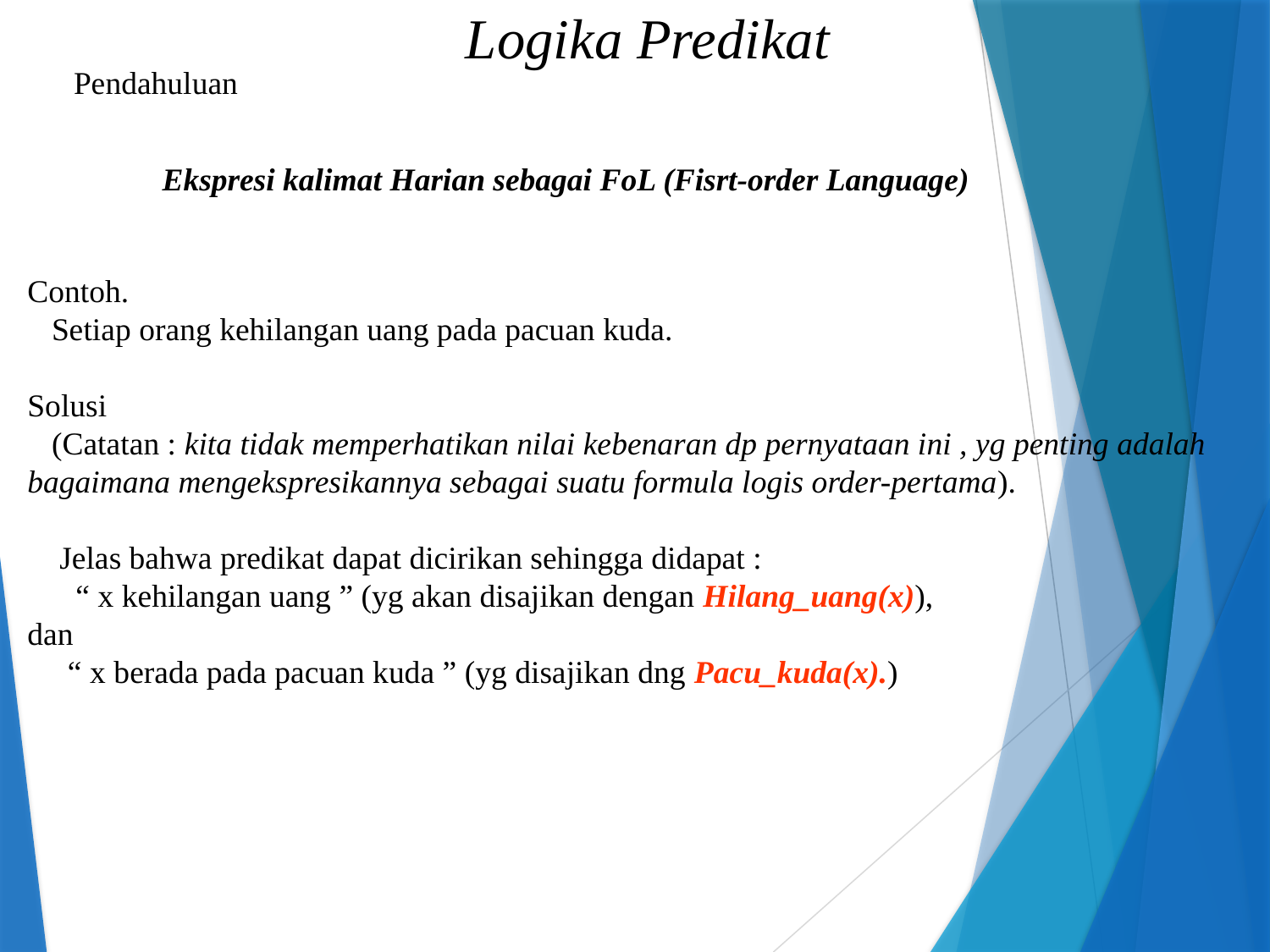

Logika Predikat
Pendahuluan
Ekspresi kalimat Harian sebagai FoL (Fisrt-order Language)
Contoh.
   Setiap orang kehilangan uang pada pacuan kuda.

Solusi
   (Catatan : kita tidak memperhatikan nilai kebenaran dp pernyataan ini , yg penting adalah bagaimana mengekspresikannya sebagai suatu formula logis order-pertama).

    Jelas bahwa predikat dapat dicirikan sehingga didapat :
      “ x kehilangan uang ” (yg akan disajikan dengan Hilang_uang(x)),
dan
     “ x berada pada pacuan kuda ” (yg disajikan dng Pacu_kuda(x).)